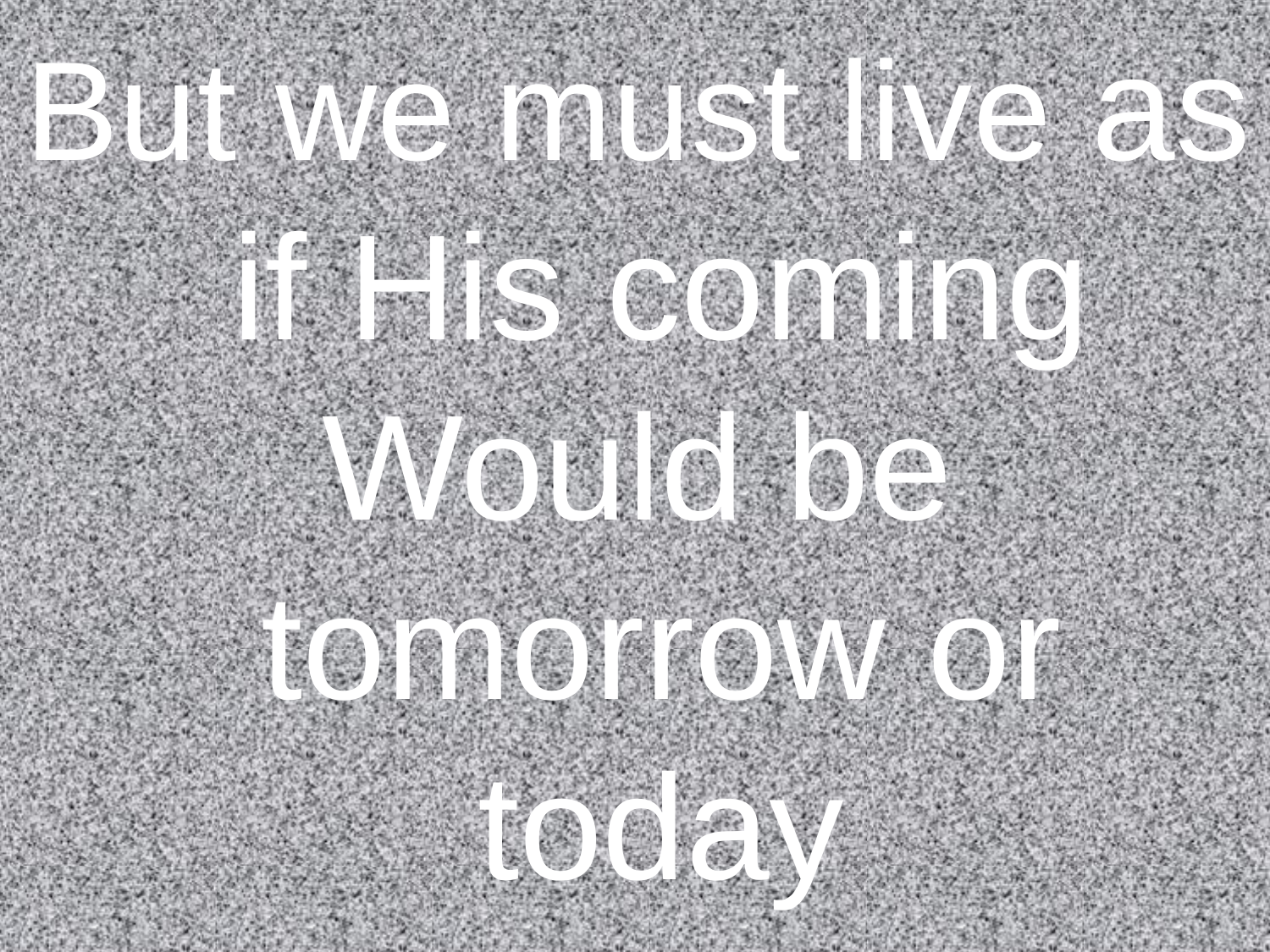

But we must live as if His coming
Would be tomorrow or today